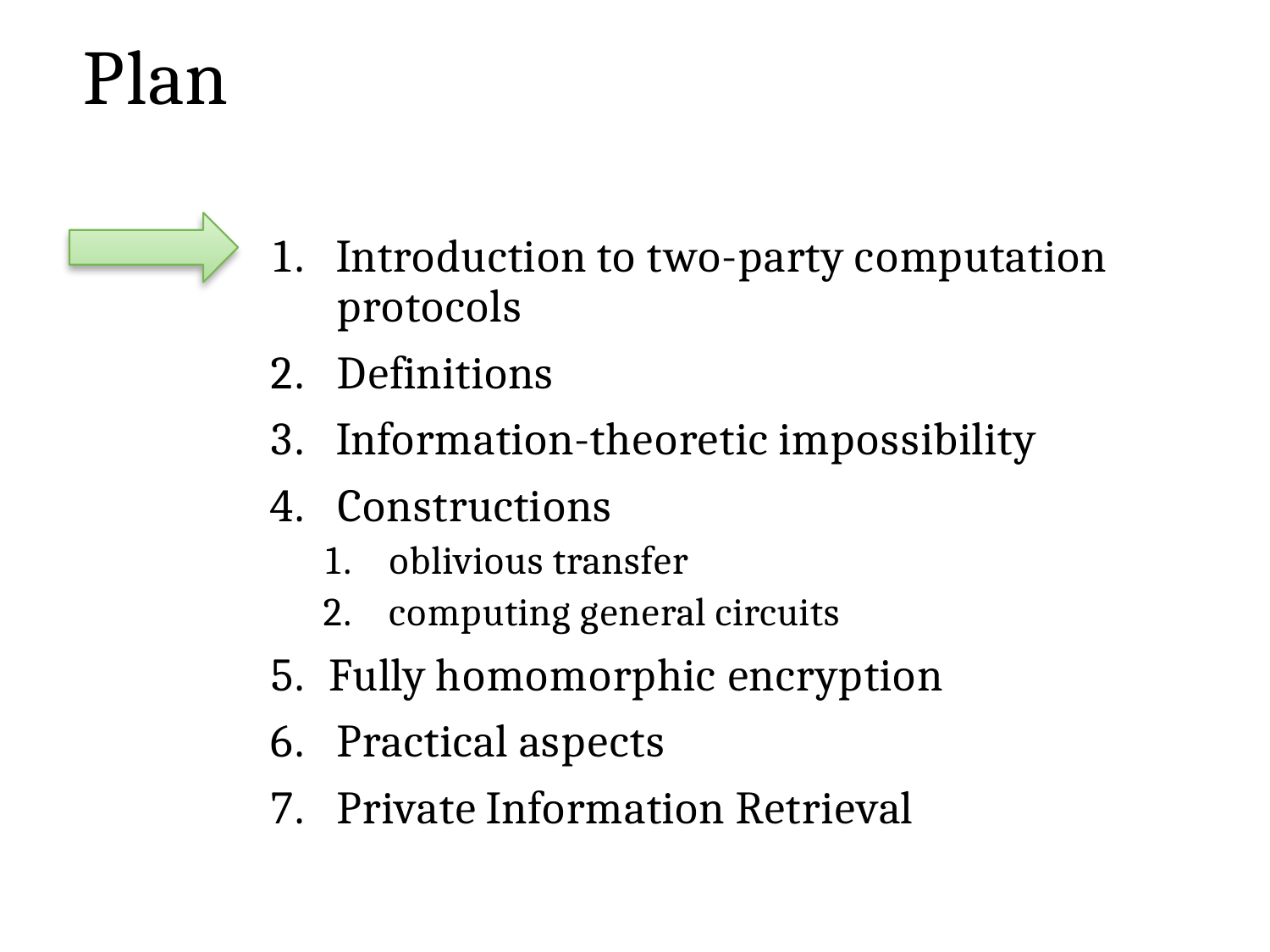

# Plan

Introduction to two-party computation protocols
Definitions
Information-theoretic impossibility
Constructions
oblivious transfer
computing general circuits
Fully homomorphic encryption
Practical aspects
Private Information Retrieval